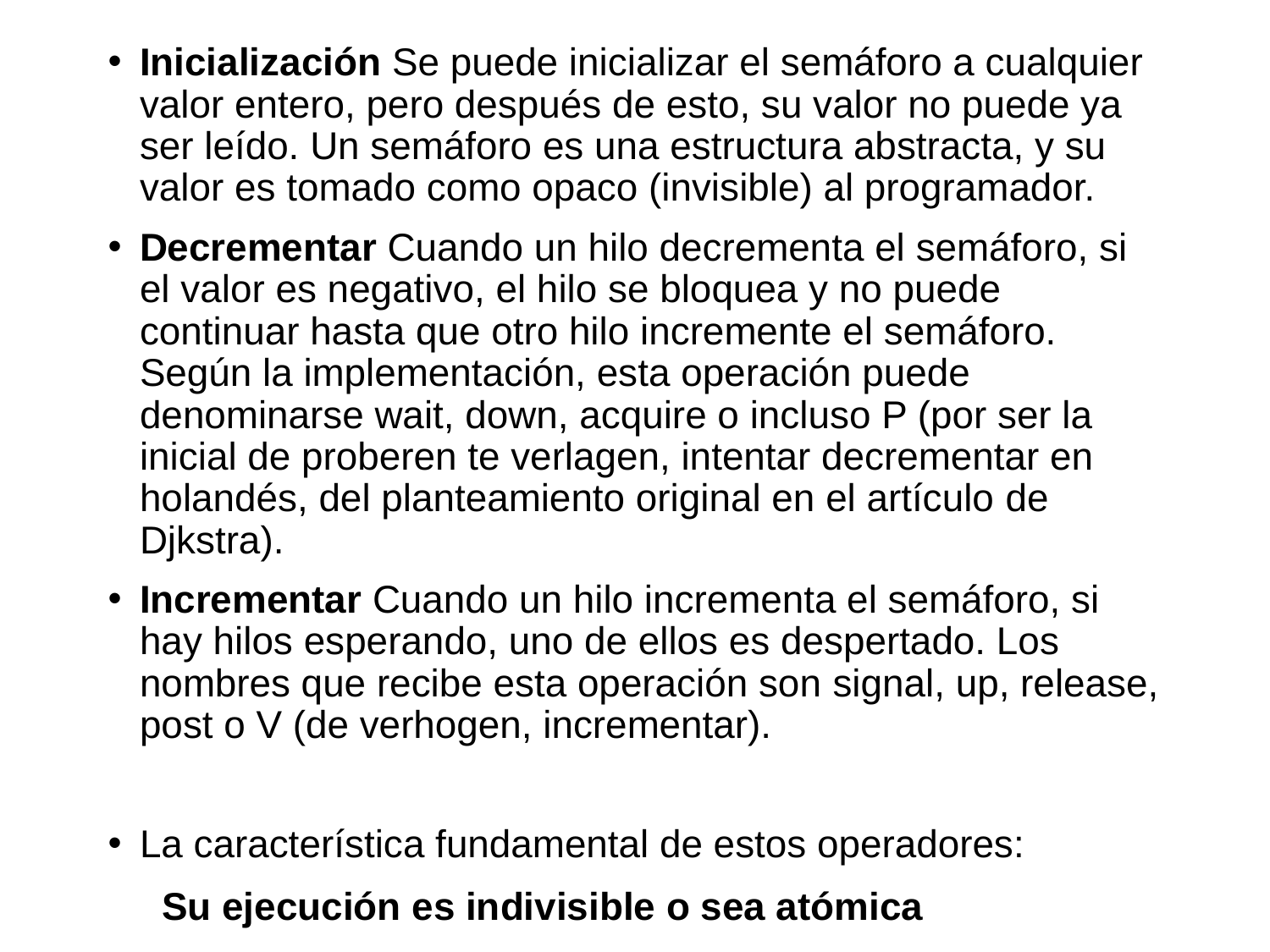

Inicialización Se puede inicializar el semáforo a cualquier valor entero, pero después de esto, su valor no puede ya ser leído. Un semáforo es una estructura abstracta, y su valor es tomado como opaco (invisible) al programador.
Decrementar Cuando un hilo decrementa el semáforo, si el valor es negativo, el hilo se bloquea y no puede continuar hasta que otro hilo incremente el semáforo. Según la implementación, esta operación puede denominarse wait, down, acquire o incluso P (por ser la inicial de proberen te verlagen, intentar decrementar en holandés, del planteamiento original en el artículo de Djkstra).
Incrementar Cuando un hilo incrementa el semáforo, si hay hilos esperando, uno de ellos es despertado. Los nombres que recibe esta operación son signal, up, release, post o V (de verhogen, incrementar).

La característica fundamental de estos operadores:
     Su ejecución es indivisible o sea atómica